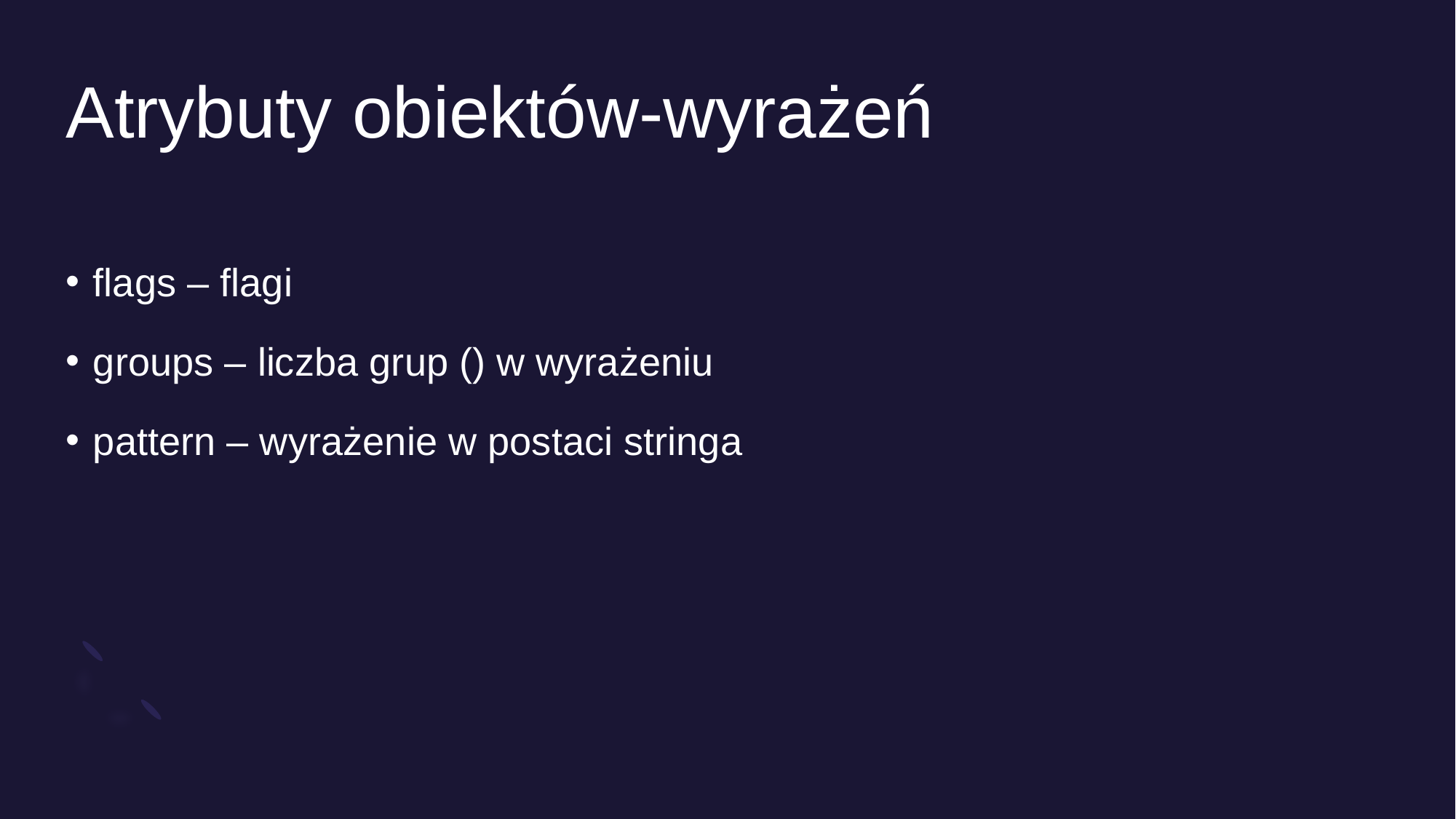

# Atrybuty obiektów-wyrażeń
flags – flagi
groups – liczba grup () w wyrażeniu
pattern – wyrażenie w postaci stringa